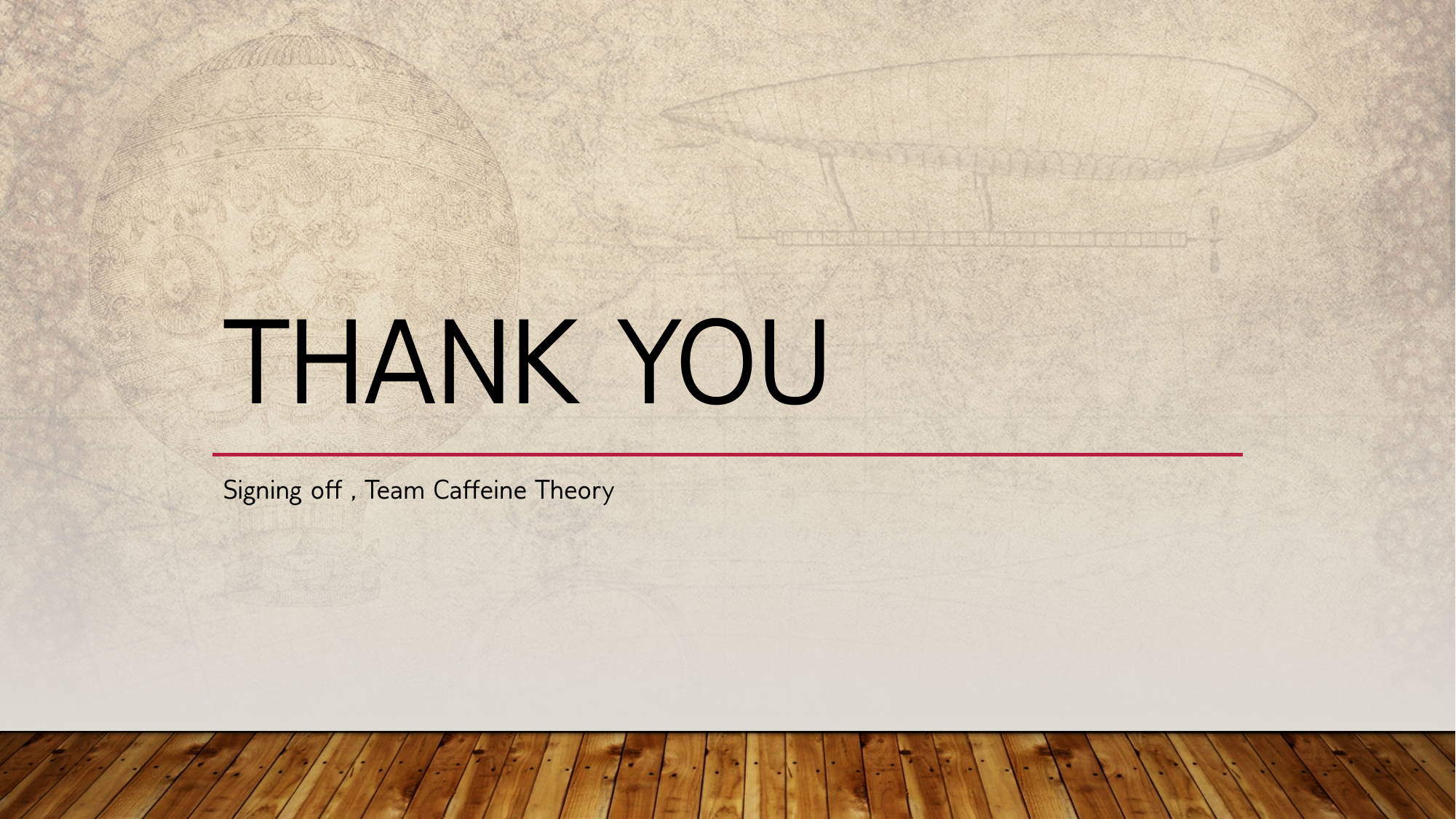

# THANK YOU
Signing off , Team Caffeine Theory